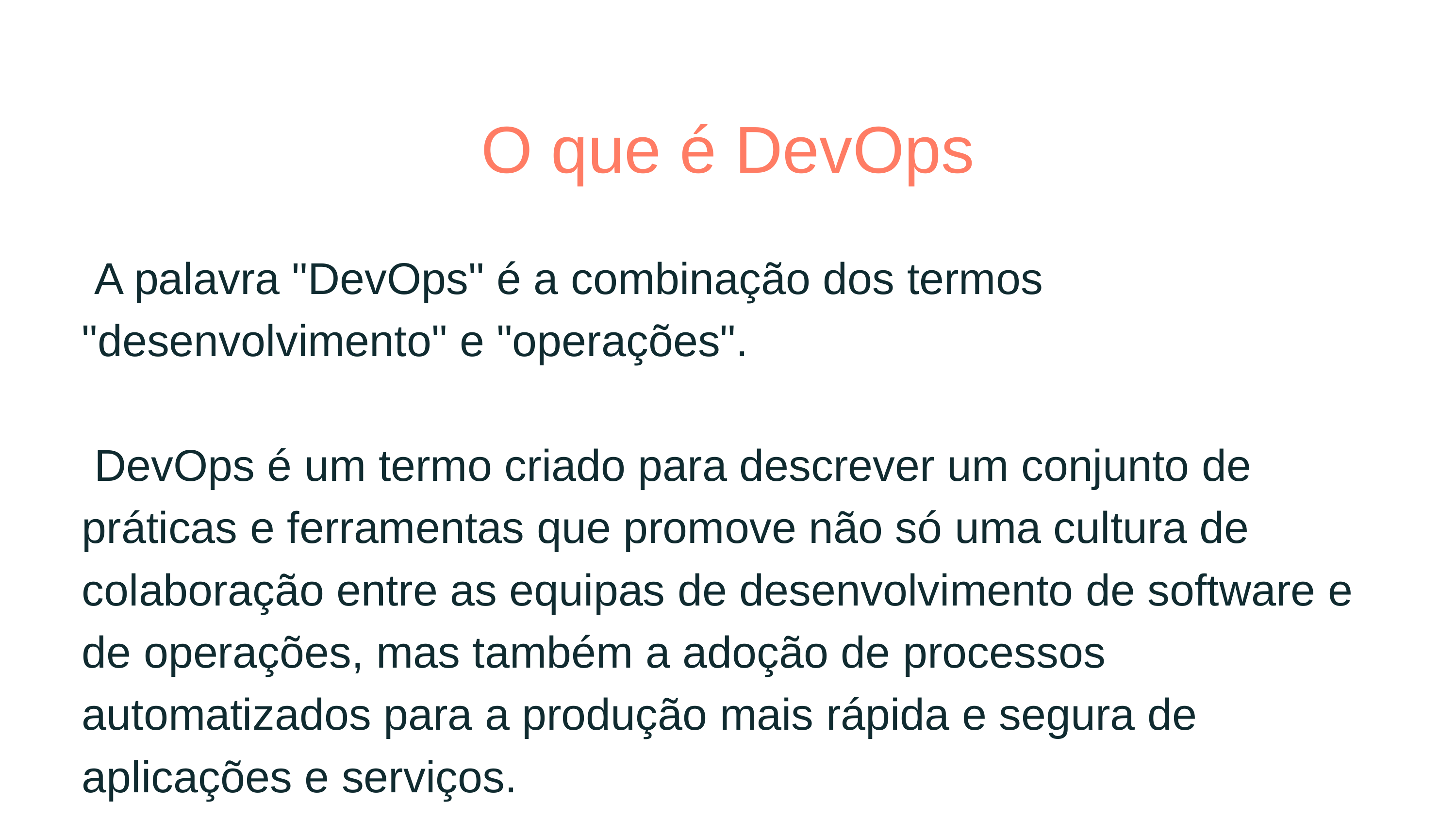

O que é DevOps
 A palavra "DevOps" é a combinação dos termos "desenvolvimento" e "operações".

 DevOps é um termo criado para descrever um conjunto de práticas e ferramentas que promove não só uma cultura de colaboração entre as equipas de desenvolvimento de software e de operações, mas também a adoção de processos automatizados para a produção mais rápida e segura de aplicações e serviços.